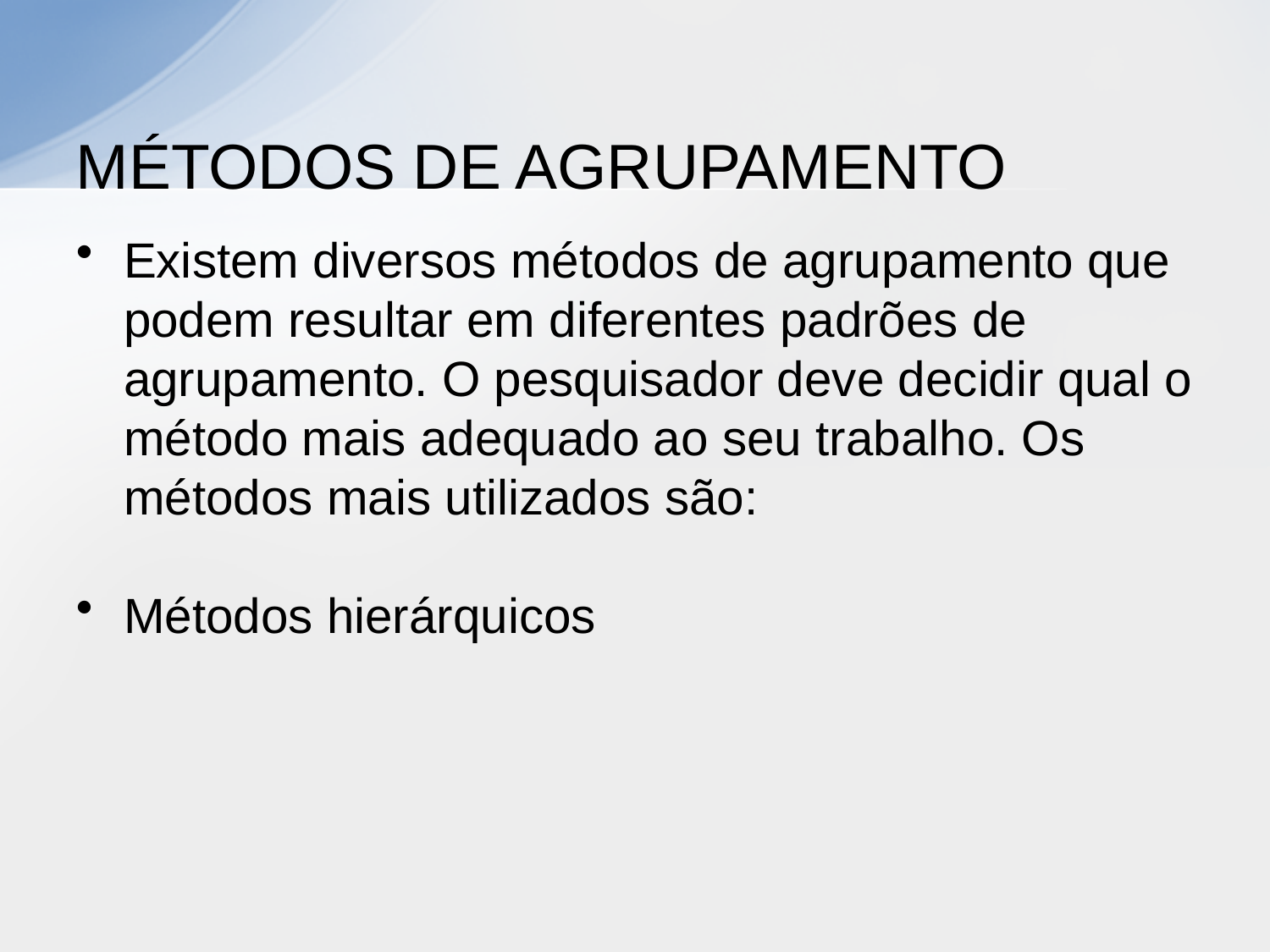

# MÉTODOS DE AGRUPAMENTO
Existem diversos métodos de agrupamento que podem resultar em diferentes padrões de agrupamento. O pesquisador deve decidir qual o método mais adequado ao seu trabalho. Os métodos mais utilizados são:

Métodos hierárquicos